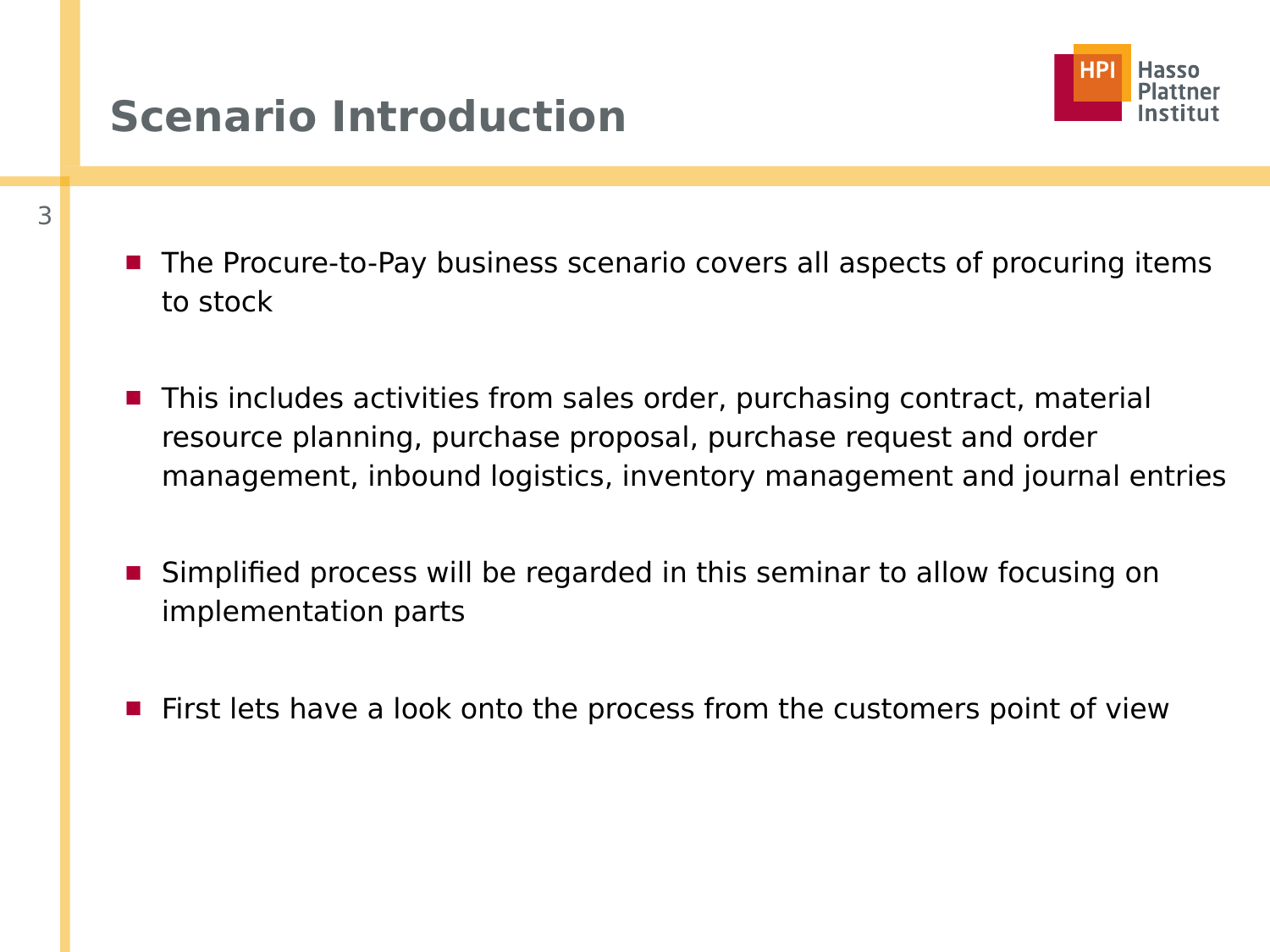

# Scenario Introduction
3
The Procure-to-Pay business scenario covers all aspects of procuring items to stock

This includes activities from sales order, purchasing contract, material resource planning, purchase proposal, purchase request and order management, inbound logistics, inventory management and journal entries

Simplified process will be regarded in this seminar to allow focusing on implementation parts

First lets have a look onto the process from the customers point of view